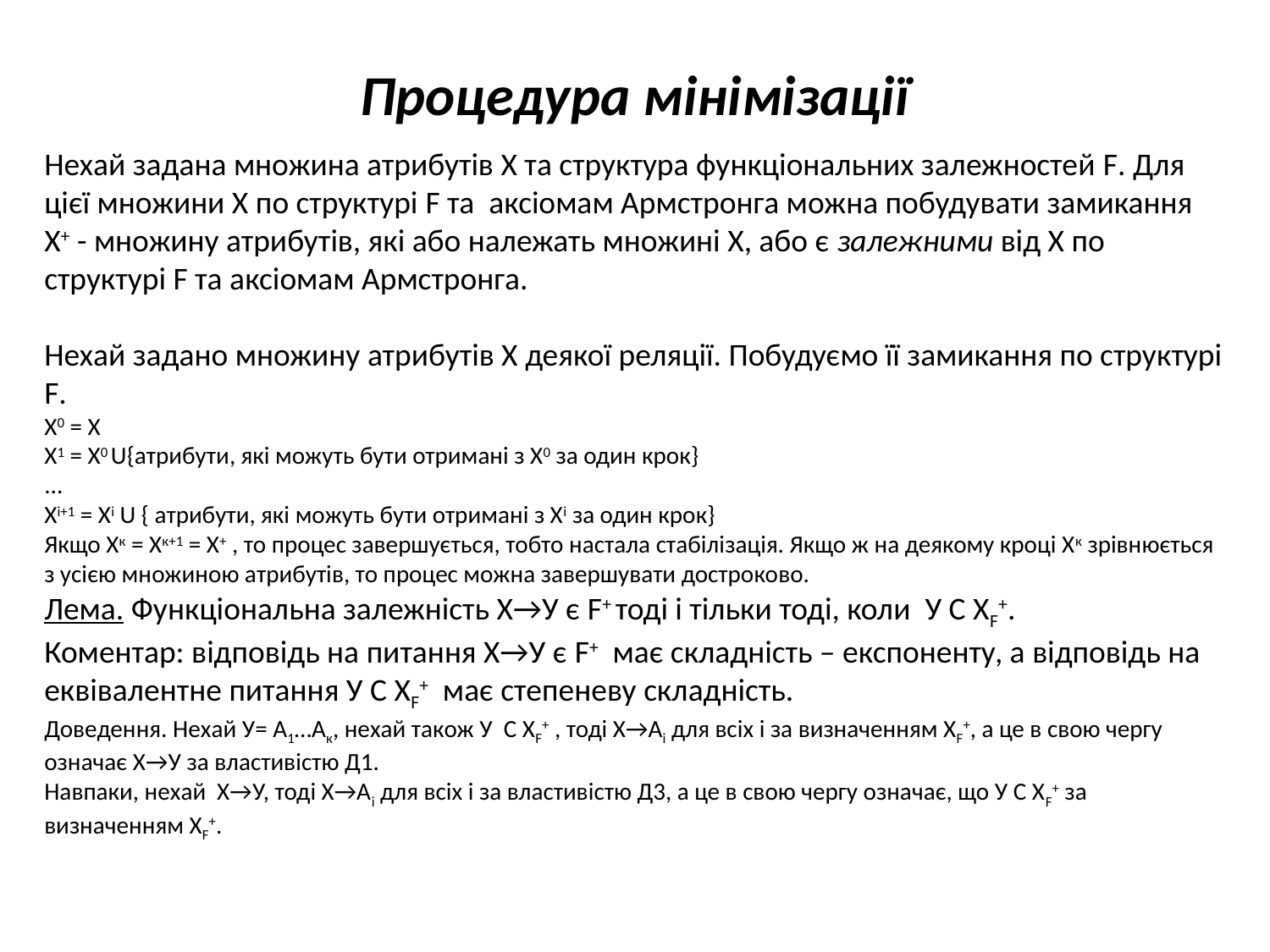

# Процедура мінімізації
Нехай задана множина атрибутів Х та структура функціональних залежностей F. Для цієї множини Х по структурі F та  аксіомам Армстронга можна побудувати замикання Х+ - множину атрибутів, які або належать множині Х, або є залежними від Х по структурі F та аксіомам Армстронга.

Нехай задано множину атрибутів Х деякої реляції. Побудуємо її замикання по структурі F.
Х0 = Х
Х1 = Х0 U{атрибути, які можуть бути отримані з Х0 за один крок}
...
Хi+1 = Хi U { атрибути, які можуть бути отримані з Хi за один крок}
Якщо Хк = Хк+1 = Х+ , то процес завершується, тобто настала стабілізація. Якщо ж на деякому кроці Хк зрівнюється з усією множиною атрибутів, то процес можна завершувати достроково.
Лема. Функціональна залежність Х→У є F+ тоді і тільки тоді, коли  У С ХF+.
Коментар: відповідь на питання Х→У є F+  має складність – експоненту, а відповідь на  еквівалентне питання У С ХF+  має степеневу складність.
Доведення. Нехай У= А1…Ак, нехай також У  С ХF+ , тоді Х→Аі для всіх і за визначенням ХF+, а це в свою чергу означає Х→У за властивістю Д1.
Навпаки, нехай  Х→У, тоді Х→Аі для всіх і за властивістю Д3, а це в свою чергу означає, що У С ХF+ за визначенням ХF+.